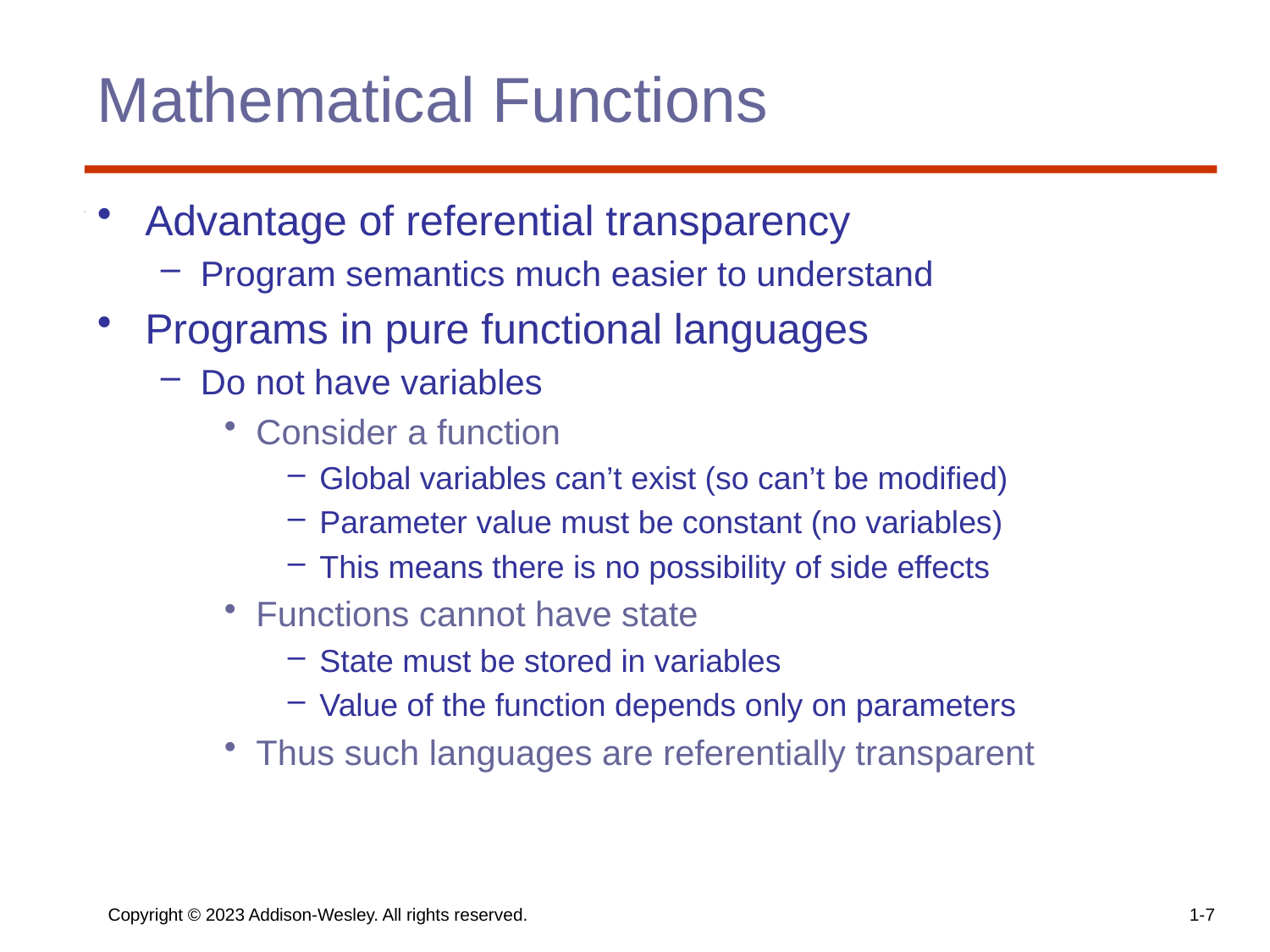

# Mathematical Functions
Advantage of referential transparency
Program semantics much easier to understand
Programs in pure functional languages
Do not have variables
Consider a function
Global variables can’t exist (so can’t be modified)
Parameter value must be constant (no variables)
This means there is no possibility of side effects
Functions cannot have state
State must be stored in variables
Value of the function depends only on parameters
Thus such languages are referentially transparent
Copyright © 2023 Addison-Wesley. All rights reserved.
1-7